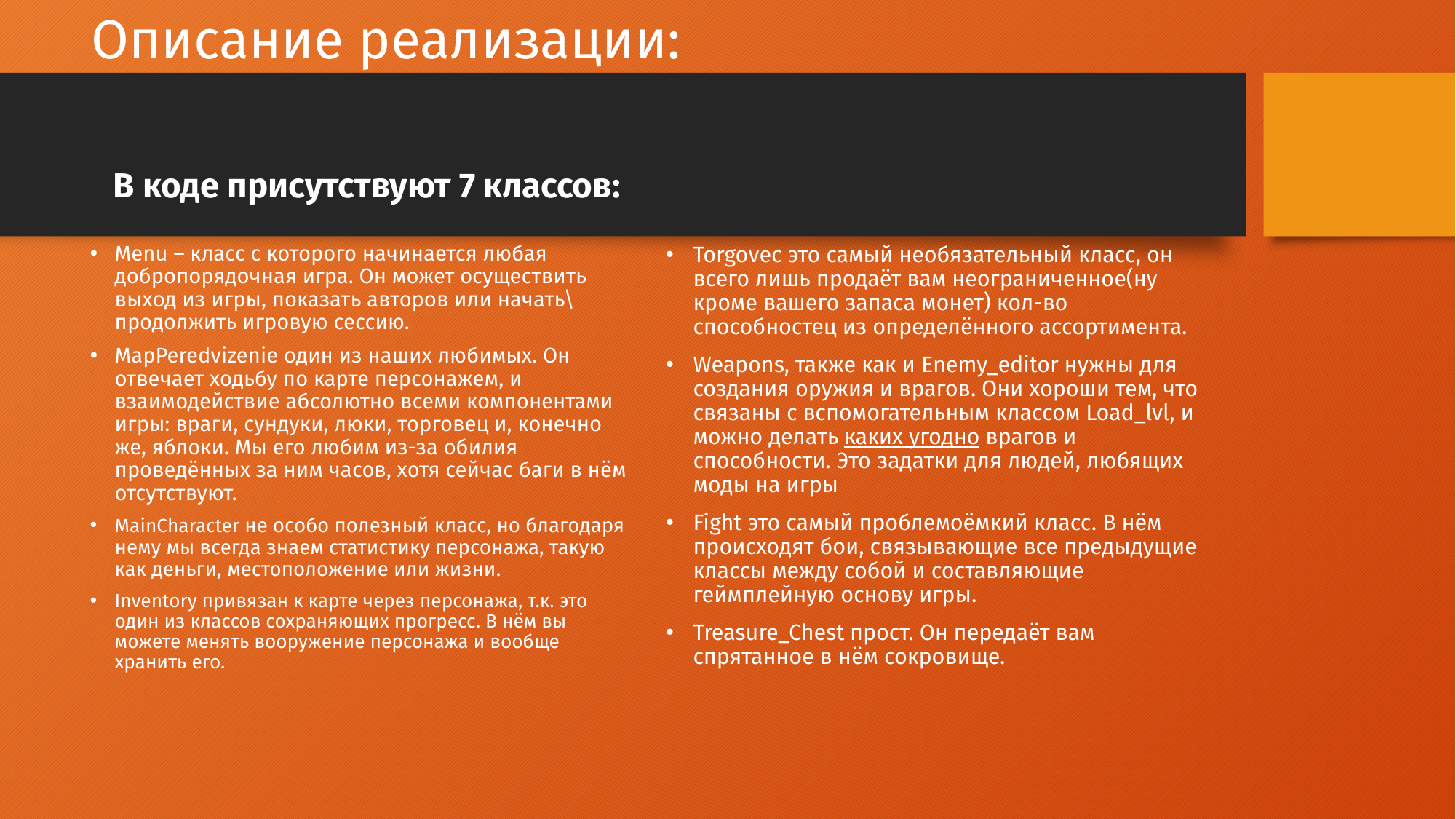

# Описание реализации:
В коде присутствуют 7 классов:
Menu – класс с которого начинается любая добропорядочная игра. Он может осуществить выход из игры, показать авторов или начать\продолжить игровую сессию.
MapPeredvizenie один из наших любимых. Он отвечает ходьбу по карте персонажем, и взаимодействие абсолютно всеми компонентами игры: враги, сундуки, люки, торговец и, конечно же, яблоки. Мы его любим из-за обилия проведённых за ним часов, хотя сейчас баги в нём отсутствуют.
MainCharacter не особо полезный класс, но благодаря нему мы всегда знаем статистику персонажа, такую как деньги, местоположение или жизни.
Inventory привязан к карте через персонажа, т.к. это один из классов сохраняющих прогресс. В нём вы можете менять вооружение персонажа и вообще хранить его.
Torgovec это самый необязательный класс, он всего лишь продаёт вам неограниченное(ну кроме вашего запаса монет) кол-во способностец из определённого ассортимента.
Weapons, также как и Enemy_editor нужны для создания оружия и врагов. Они хороши тем, что связаны с вспомогательным классом Load_lvl, и можно делать каких угодно врагов и способности. Это задатки для людей, любящих моды на игры
Fight это самый проблемоёмкий класс. В нём происходят бои, связывающие все предыдущие классы между собой и составляющие геймплейную основу игры.
Treasure_Chest прост. Он передаёт вам спрятанное в нём сокровище.